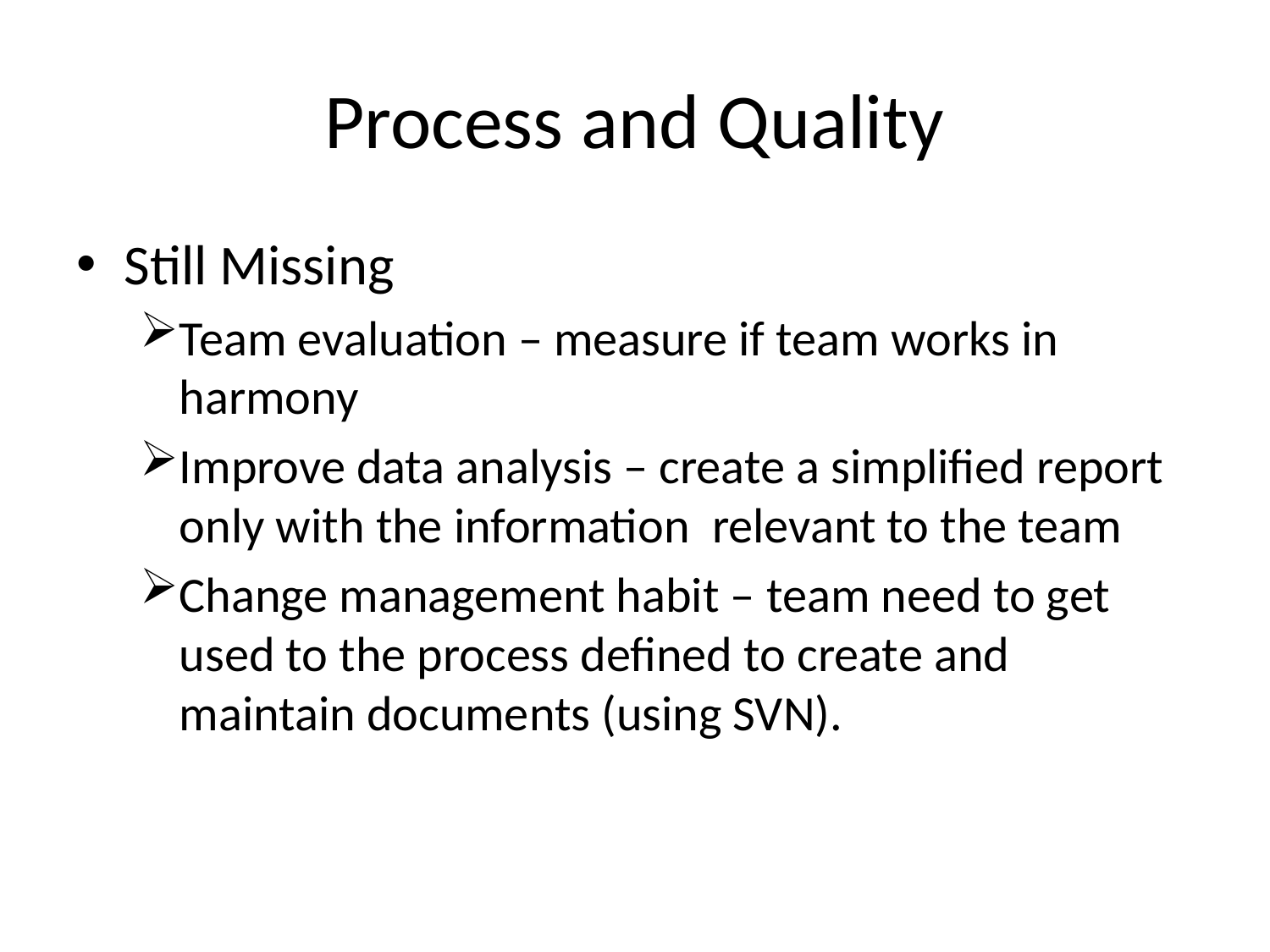

# Process and Quality
Still Missing
Team evaluation – measure if team works in harmony
Improve data analysis – create a simplified report only with the information  relevant to the team
Change management habit – team need to get used to the process defined to create and maintain documents (using SVN).